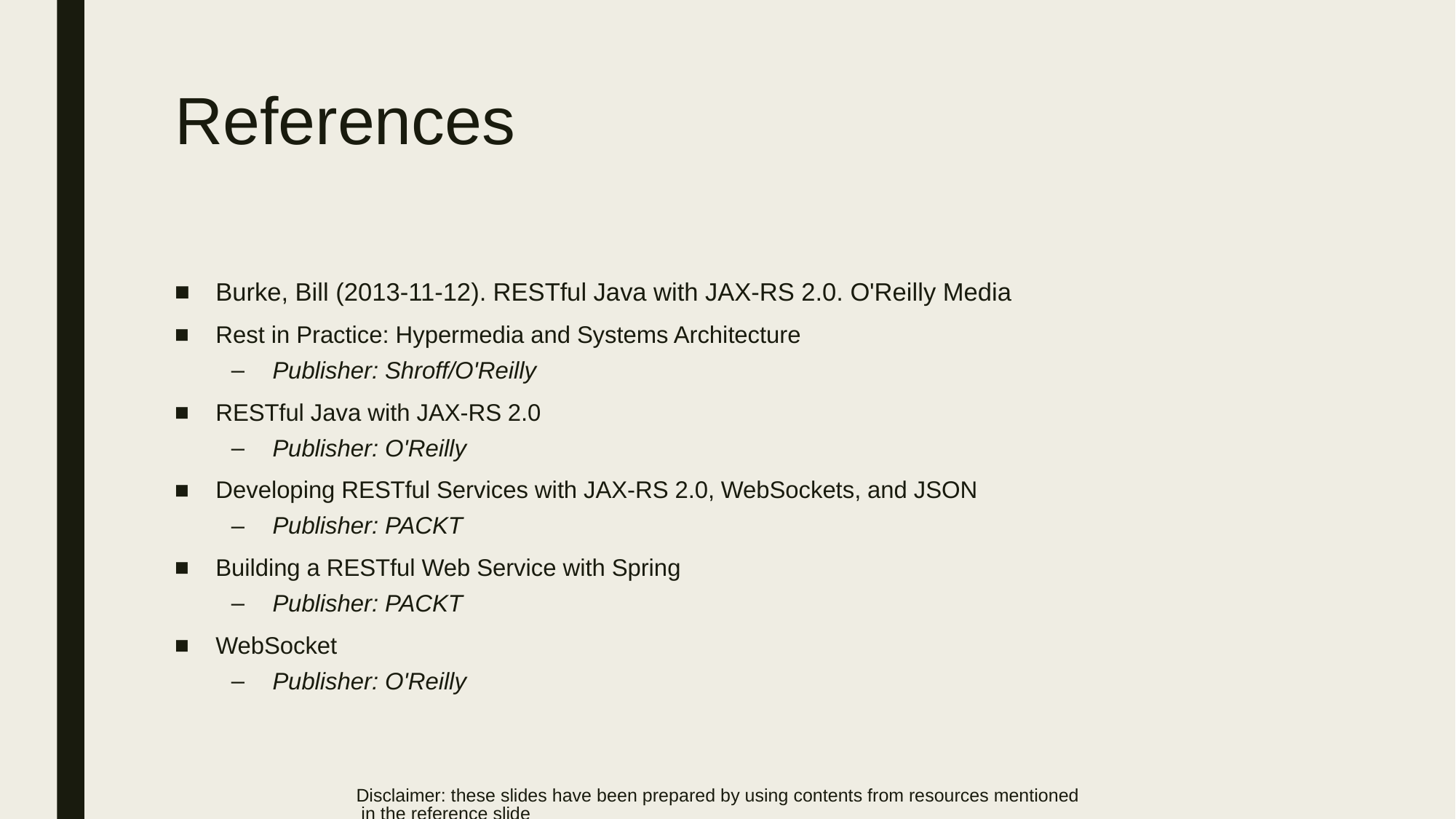

# References
Burke, Bill (2013-11-12). RESTful Java with JAX-RS 2.0. O'Reilly Media
Rest in Practice: Hypermedia and Systems Architecture
Publisher: Shroff/O'Reilly
RESTful Java with JAX-RS 2.0
Publisher: O'Reilly
Developing RESTful Services with JAX-RS 2.0, WebSockets, and JSON
Publisher: PACKT
Building a RESTful Web Service with Spring
Publisher: PACKT
WebSocket
Publisher: O'Reilly

Disclaimer: these slides have been prepared by using contents from resources mentioned in the reference slide